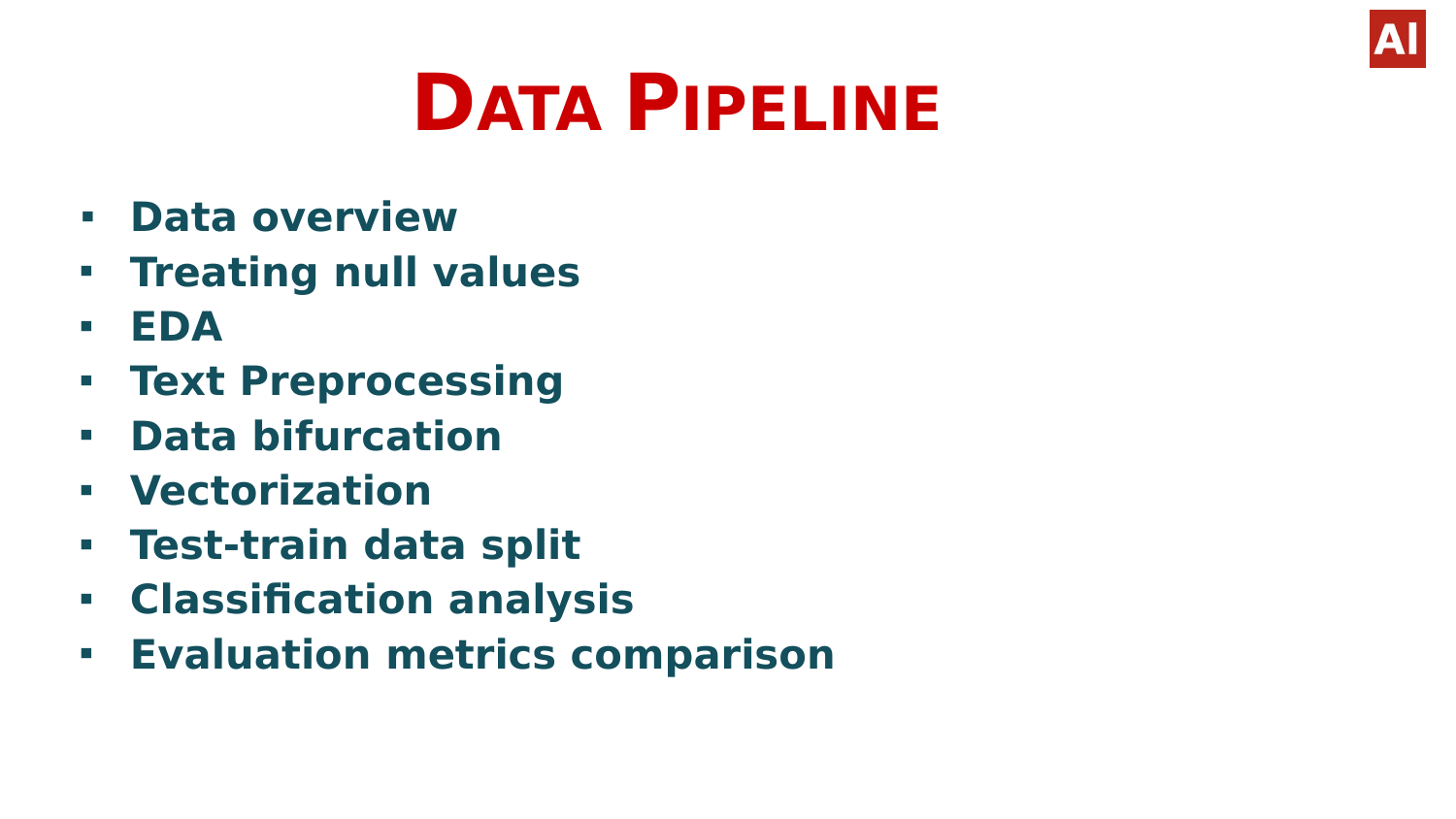

# DATA PIPELINE
Data overview
Treating null values
EDA
Text Preprocessing
Data bifurcation
Vectorization
Test-train data split
Classiﬁcation analysis
Evaluation metrics comparison